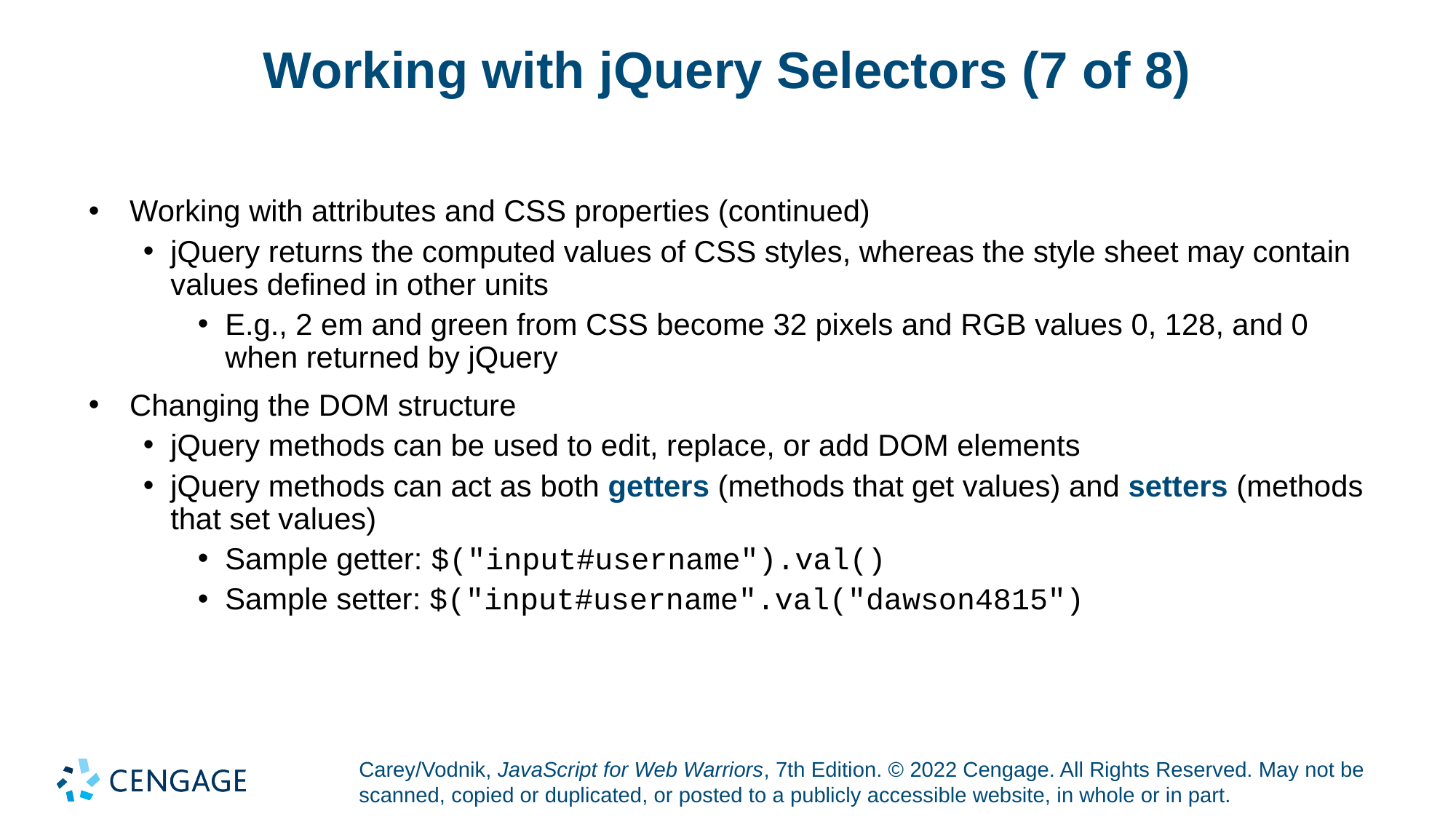

# Working with jQuery Selectors (7 of 8)
Working with attributes and CSS properties (continued)
jQuery returns the computed values of CSS styles, whereas the style sheet may contain values defined in other units
E.g., 2 em and green from CSS become 32 pixels and RGB values 0, 128, and 0 when returned by jQuery
Changing the DOM structure
jQuery methods can be used to edit, replace, or add DOM elements
jQuery methods can act as both getters (methods that get values) and setters (methods that set values)
Sample getter: $("input#username").val()
Sample setter: $("input#username".val("dawson4815")